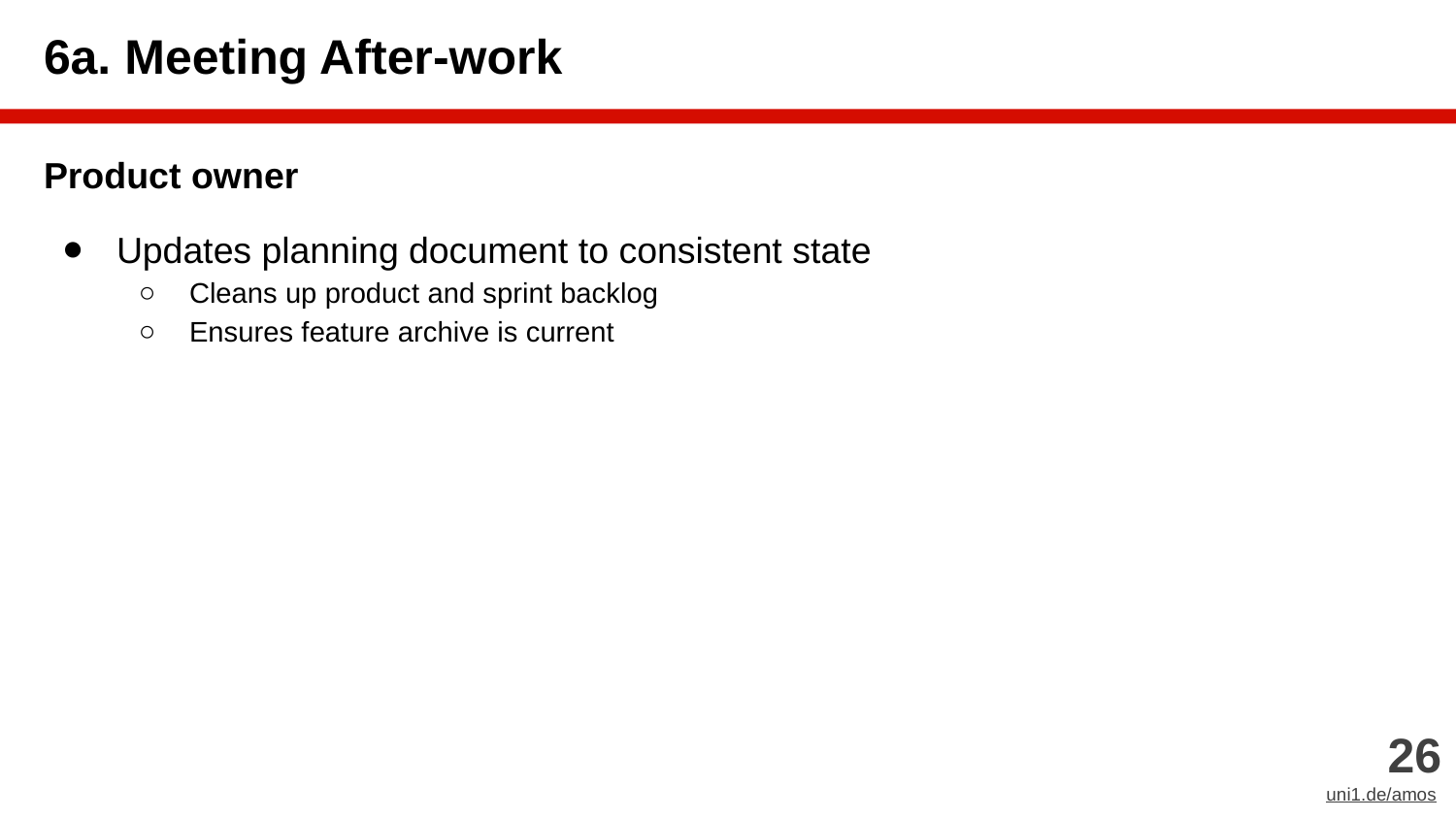

# 6a. Meeting After-work
Product owner
Updates planning document to consistent state
Cleans up product and sprint backlog
Ensures feature archive is current

26
uni1.de/amos